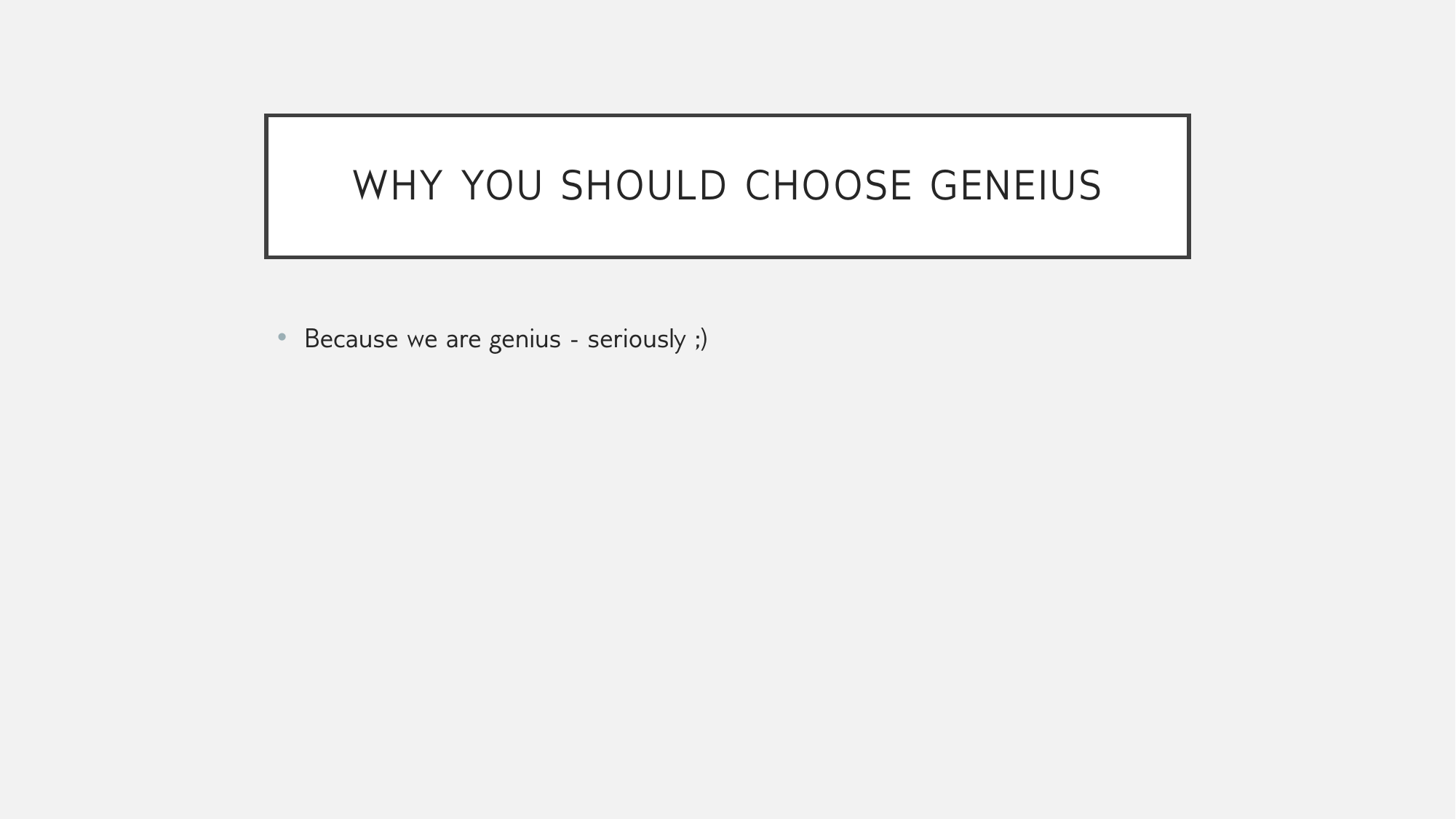

# Why you should choose GENEius
Because we are genius - seriously ;)